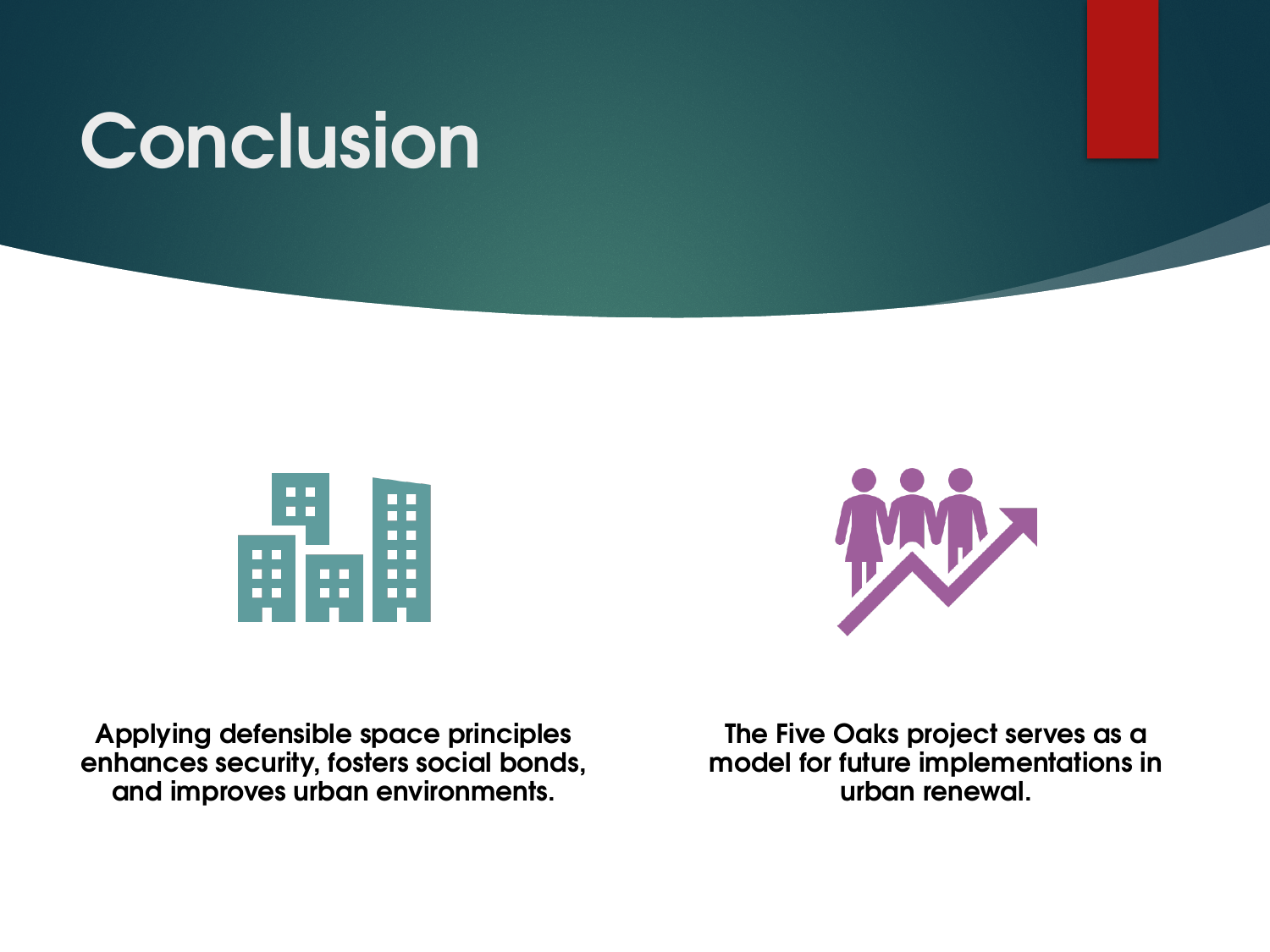

# Conclusion

Applying defensible space principles enhances security, fosters social bonds, and improves urban environments.
The Five Oaks project serves as a model for future implementations in urban renewal.